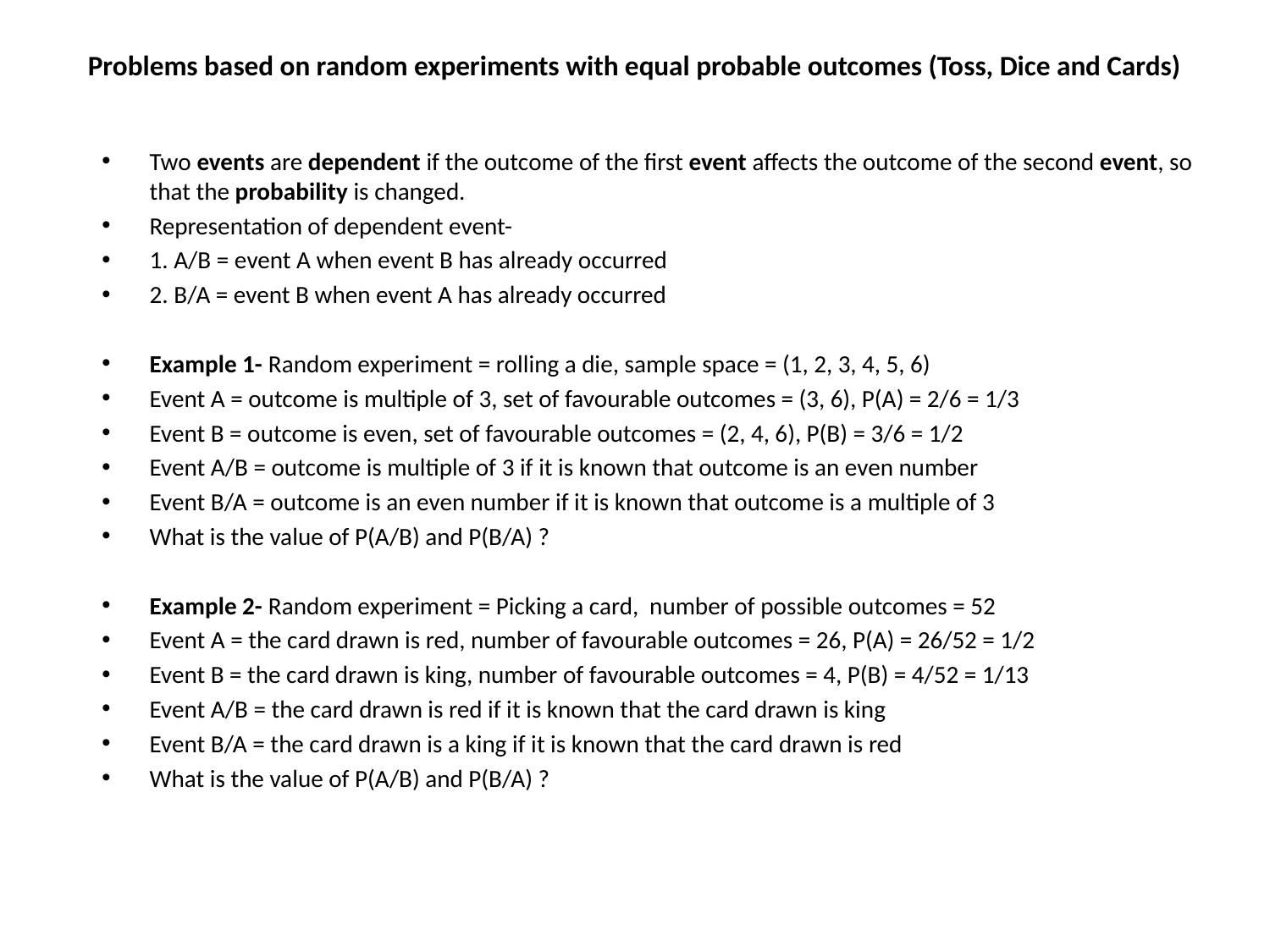

# Problems based on random experiments with equal probable outcomes (Toss, Dice and Cards)

Two events are dependent if the outcome of the first event affects the outcome of the second event, so that the probability is changed.
Representation of dependent event-
1. A/B = event A when event B has already occurred
2. B/A = event B when event A has already occurred

Example 1- Random experiment = rolling a die, sample space = (1, 2, 3, 4, 5, 6)
Event A = outcome is multiple of 3, set of favourable outcomes = (3, 6), P(A) = 2/6 = 1/3
Event B = outcome is even, set of favourable outcomes = (2, 4, 6), P(B) = 3/6 = 1/2
Event A/B = outcome is multiple of 3 if it is known that outcome is an even number
Event B/A = outcome is an even number if it is known that outcome is a multiple of 3
What is the value of P(A/B) and P(B/A) ?

Example 2- Random experiment = Picking a card,  number of possible outcomes = 52
Event A = the card drawn is red, number of favourable outcomes = 26, P(A) = 26/52 = 1/2
Event B = the card drawn is king, number of favourable outcomes = 4, P(B) = 4/52 = 1/13
Event A/B = the card drawn is red if it is known that the card drawn is king
Event B/A = the card drawn is a king if it is known that the card drawn is red
What is the value of P(A/B) and P(B/A) ?